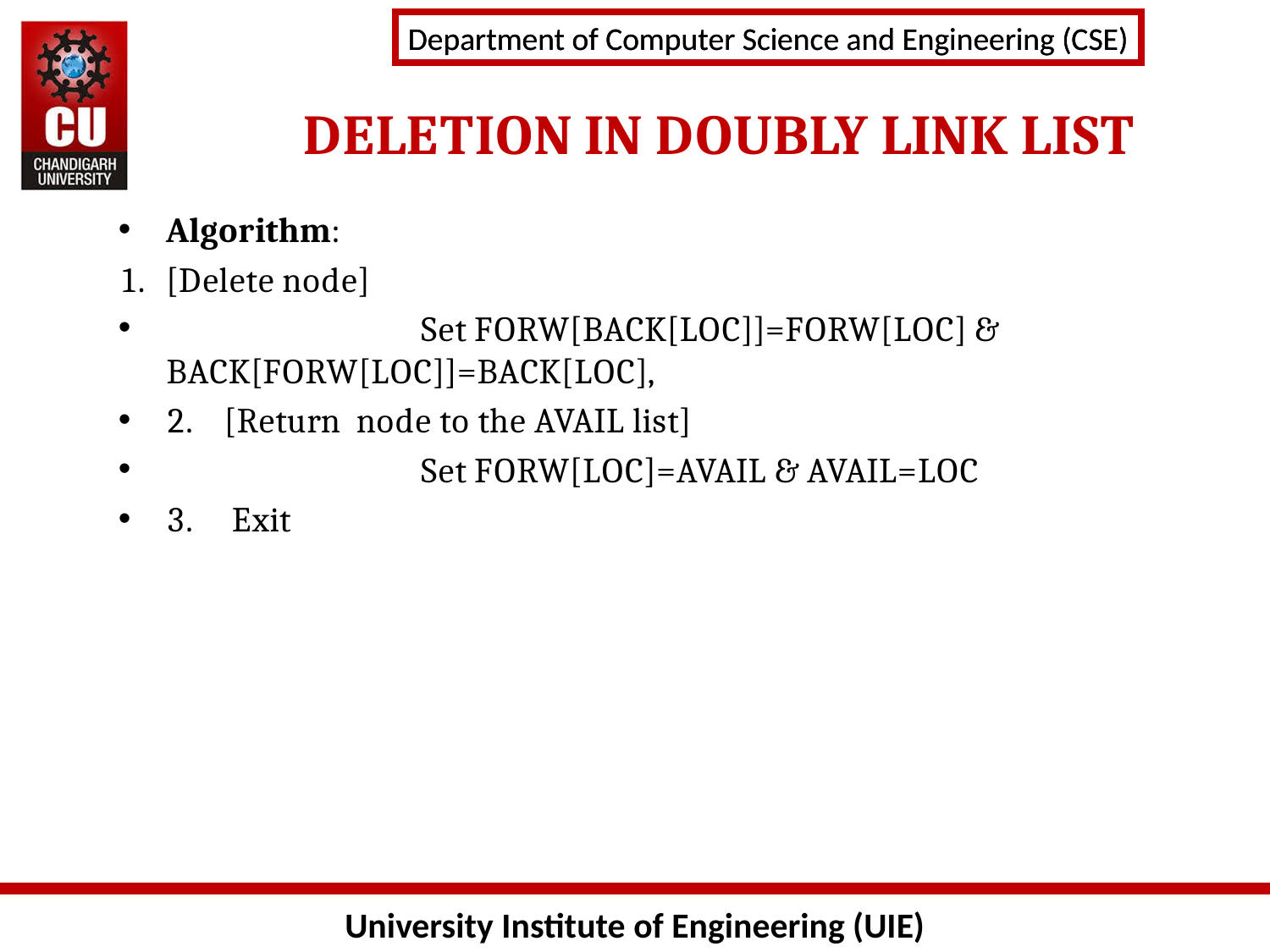

DELETION IN DOUBLY LINK LIST
Algorithm:
[Delete node]
		Set FORW[BACK[LOC]]=FORW[LOC] &  		       BACK[FORW[LOC]]=BACK[LOC],
2.    [Return  node to the AVAIL list]
		Set FORW[LOC]=AVAIL & AVAIL=LOC
3.     Exit